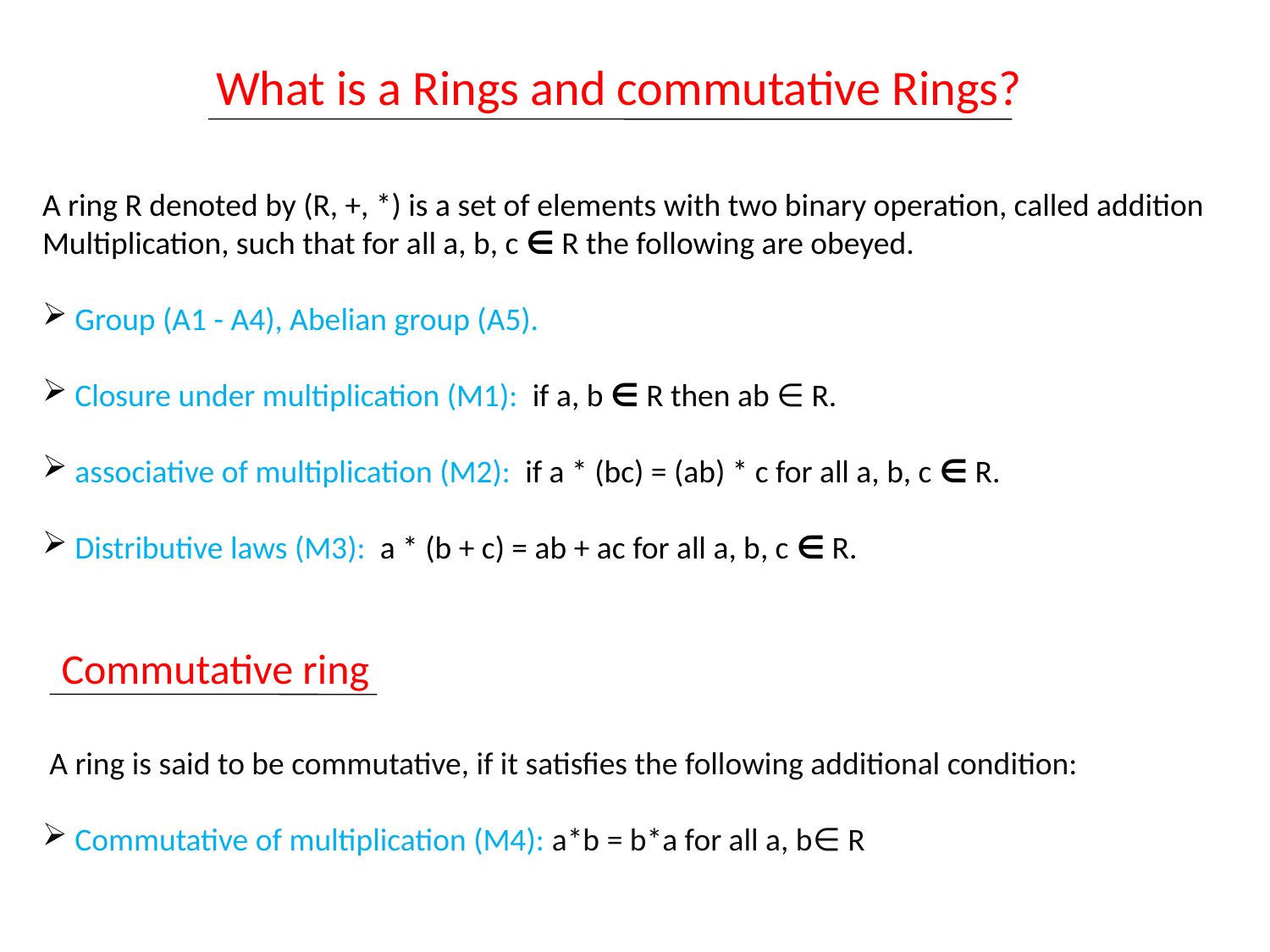

What is a Rings and commutative Rings?
A ring R denoted by (R, +, *) is a set of elements with two binary operation, called addition
Multiplication, such that for all a, b, c ∈ R the following are obeyed.

 Group (A1 - A4), Abelian group (A5).

 Closure under multiplication (M1):  if a, b ∈ R then ab ∈ R.

 associative of multiplication (M2):  if a * (bc) = (ab) * c for all a, b, c ∈ R.

 Distributive laws (M3):  a * (b + c) = ab + ac for all a, b, c ∈ R.

  Commutative ring

 A ring is said to be commutative, if it satisfies the following additional condition:

 Commutative of multiplication (M4): a*b = b*a for all a, b∈ R